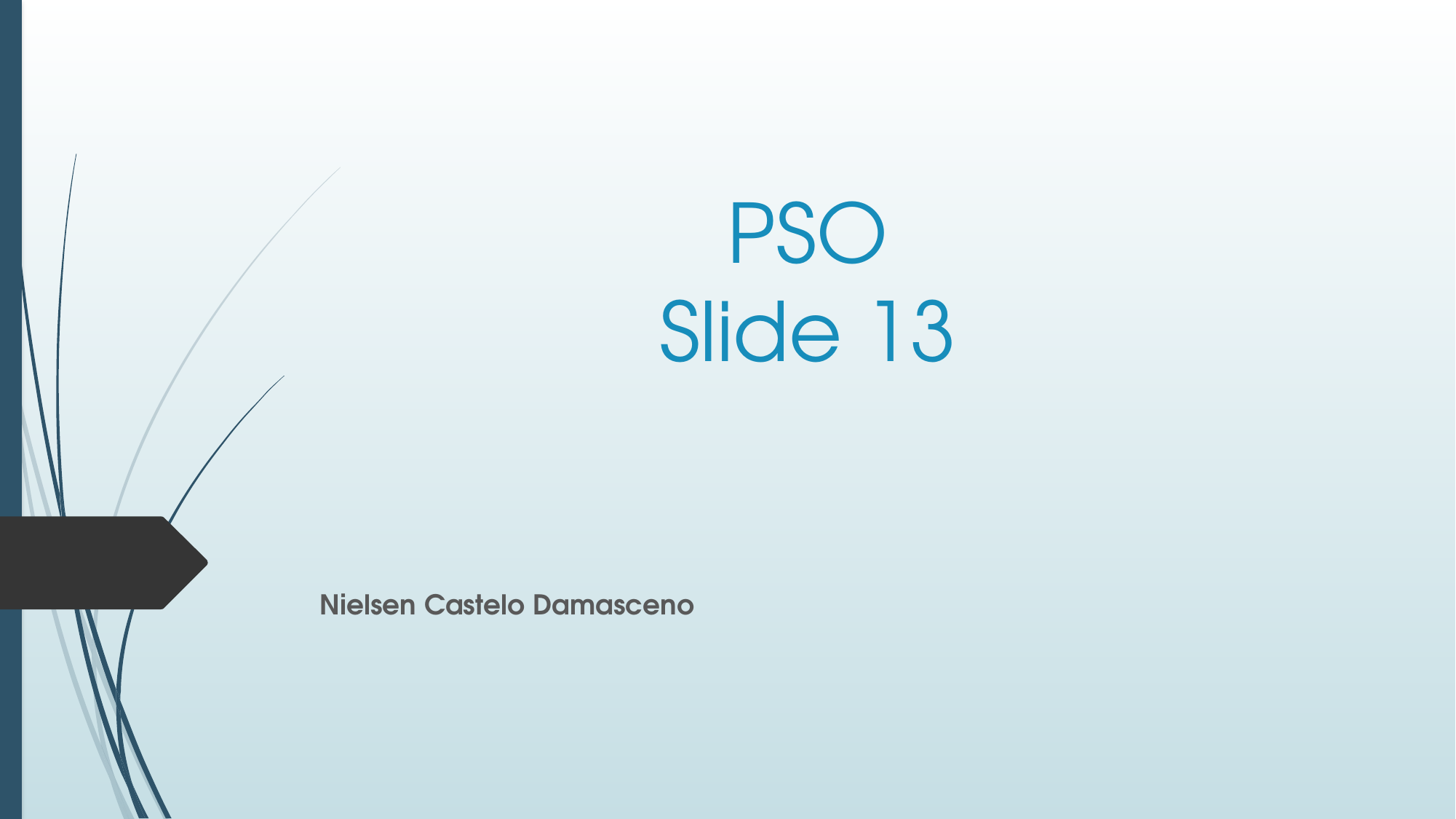

# PSO Slide 13
Nielsen Castelo Damasceno